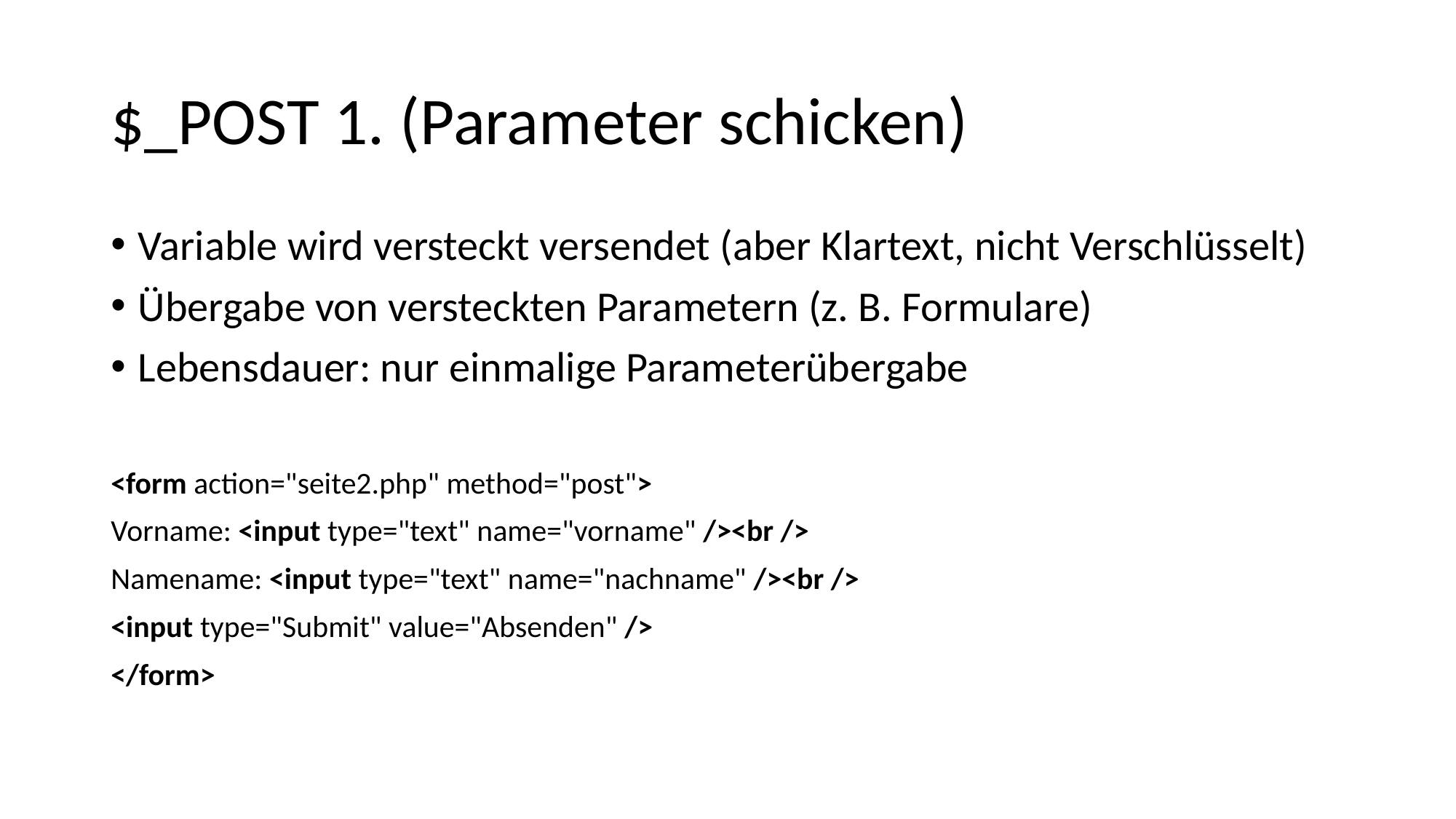

# $_POST 1. (Parameter schicken)
Variable wird versteckt versendet (aber Klartext, nicht Verschlüsselt)
Übergabe von versteckten Parametern (z. B. Formulare)
Lebensdauer: nur einmalige Parameterübergabe

<form action="seite2.php" method="post">
Vorname: <input type="text" name="vorname" /><br />
Namename: <input type="text" name="nachname" /><br />
<input type="Submit" value="Absenden" />
</form>